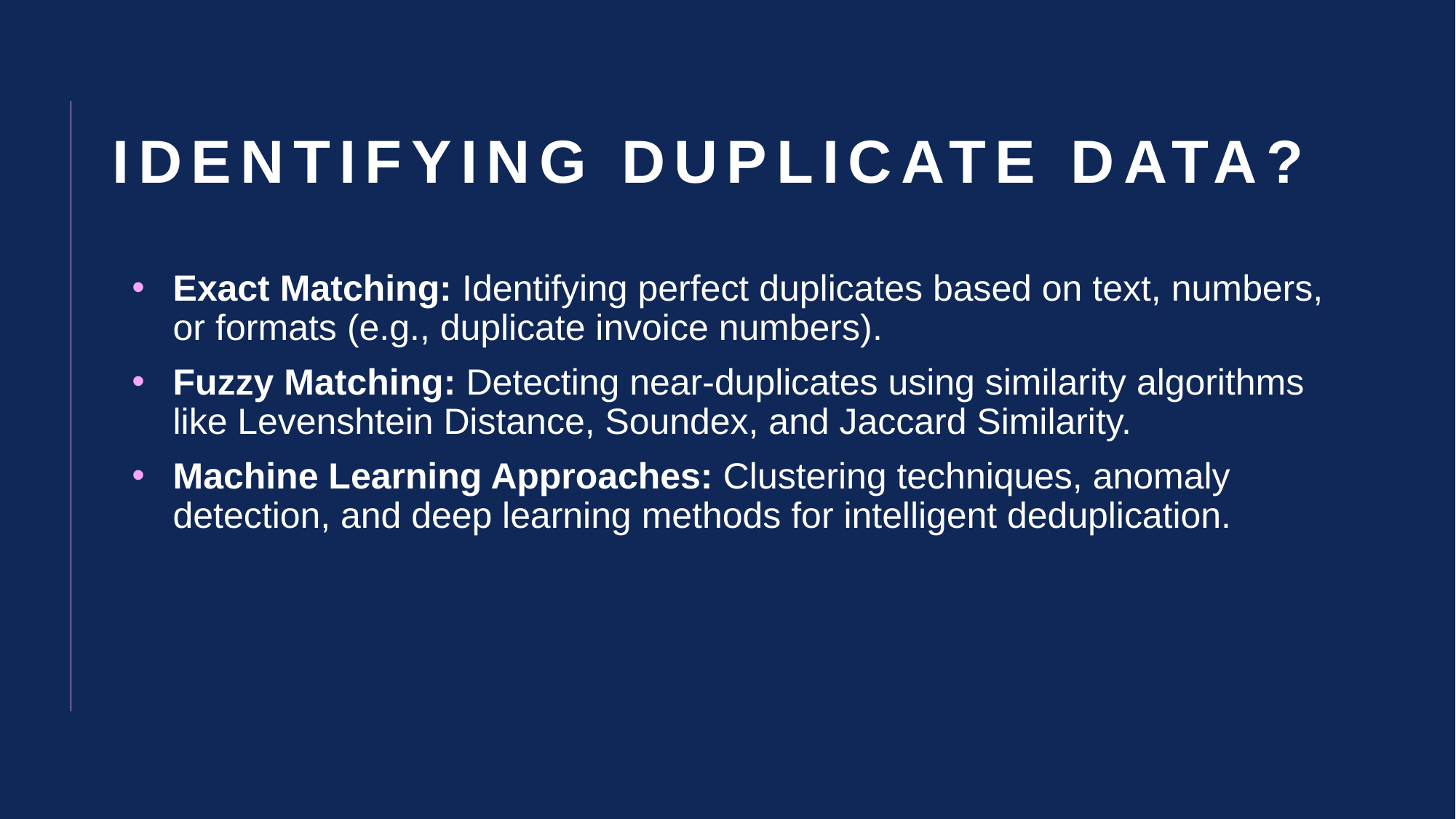

# Identifying duplicate Data?
Exact Matching: Identifying perfect duplicates based on text, numbers, or formats (e.g., duplicate invoice numbers).
Fuzzy Matching: Detecting near-duplicates using similarity algorithms like Levenshtein Distance, Soundex, and Jaccard Similarity.
Machine Learning Approaches: Clustering techniques, anomaly detection, and deep learning methods for intelligent deduplication.